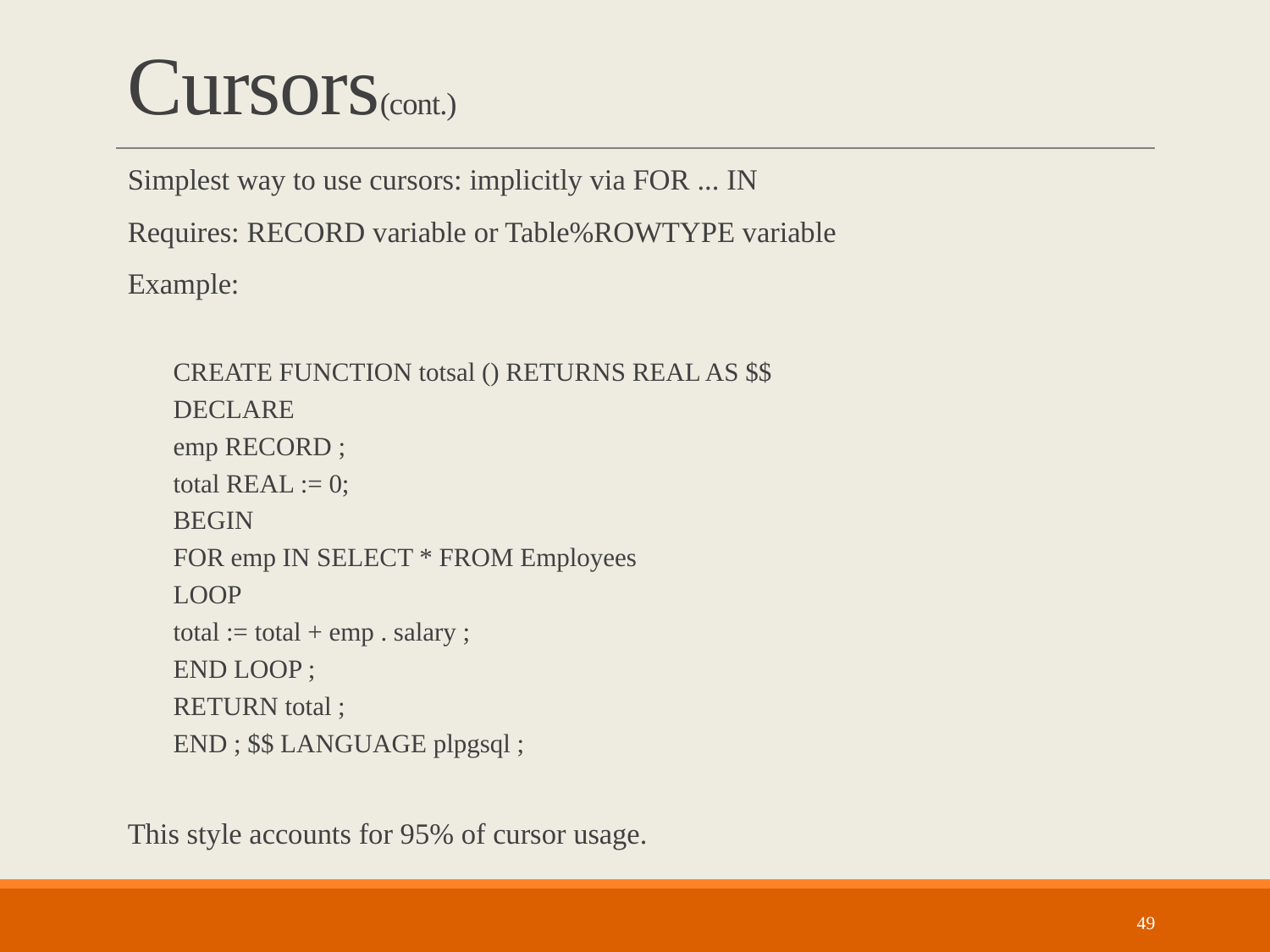

# Cursors(cont.)
Simplest way to use cursors: implicitly via FOR ... IN
Requires: RECORD variable or Table%ROWTYPE variable
Example:

CREATE FUNCTION totsal () RETURNS REAL AS $$
DECLARE
	emp RECORD ;
	total REAL := 0;
BEGIN
	FOR emp IN SELECT * FROM Employees
	LOOP
		total := total + emp . salary ;
	END LOOP ;
	RETURN total ;
END ; $$ LANGUAGE plpgsql ;

This style accounts for 95% of cursor usage.
49